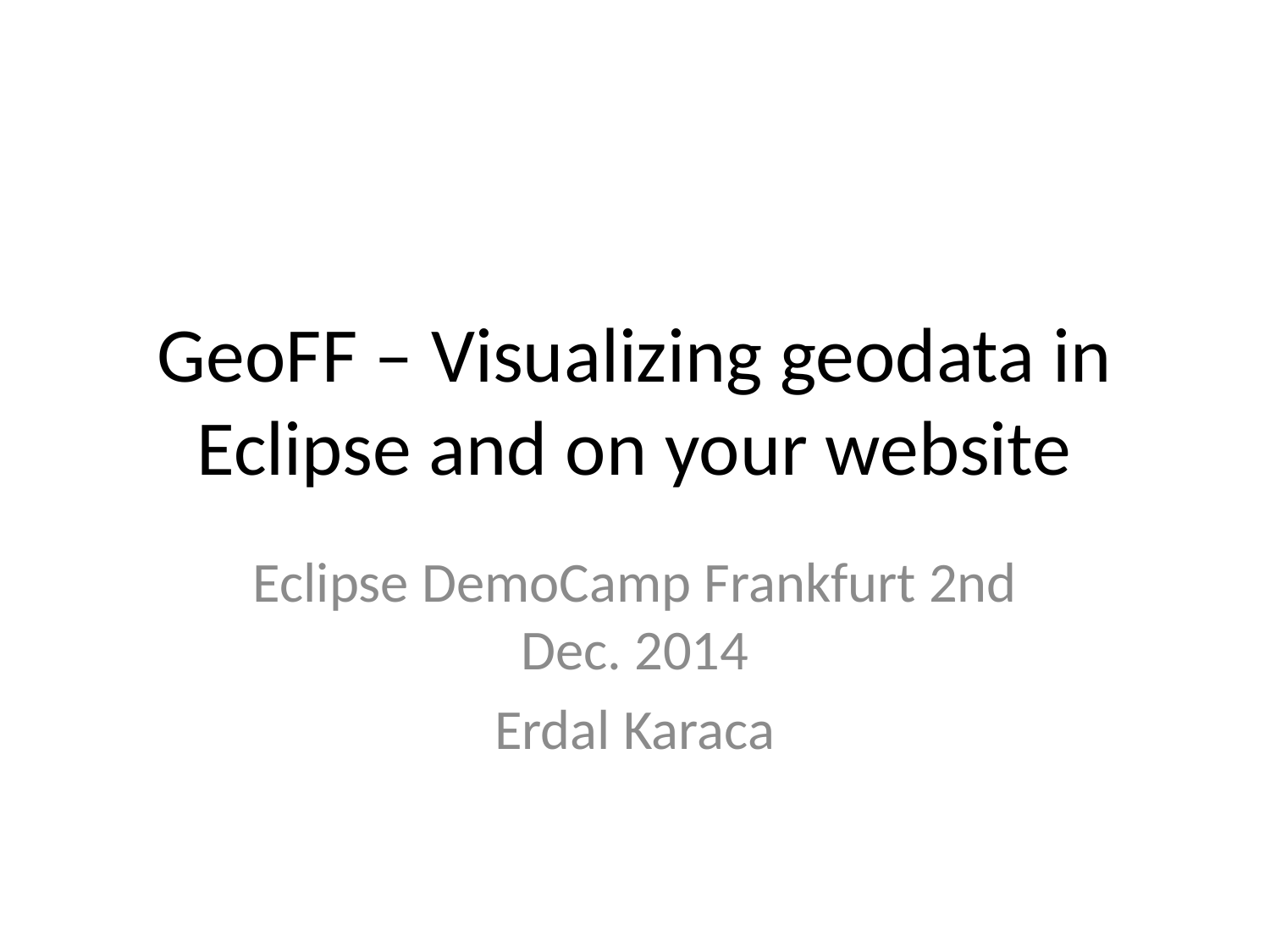

# GeoFF – Visualizing geodata in Eclipse and on your website
Eclipse DemoCamp Frankfurt 2nd Dec. 2014
Erdal Karaca